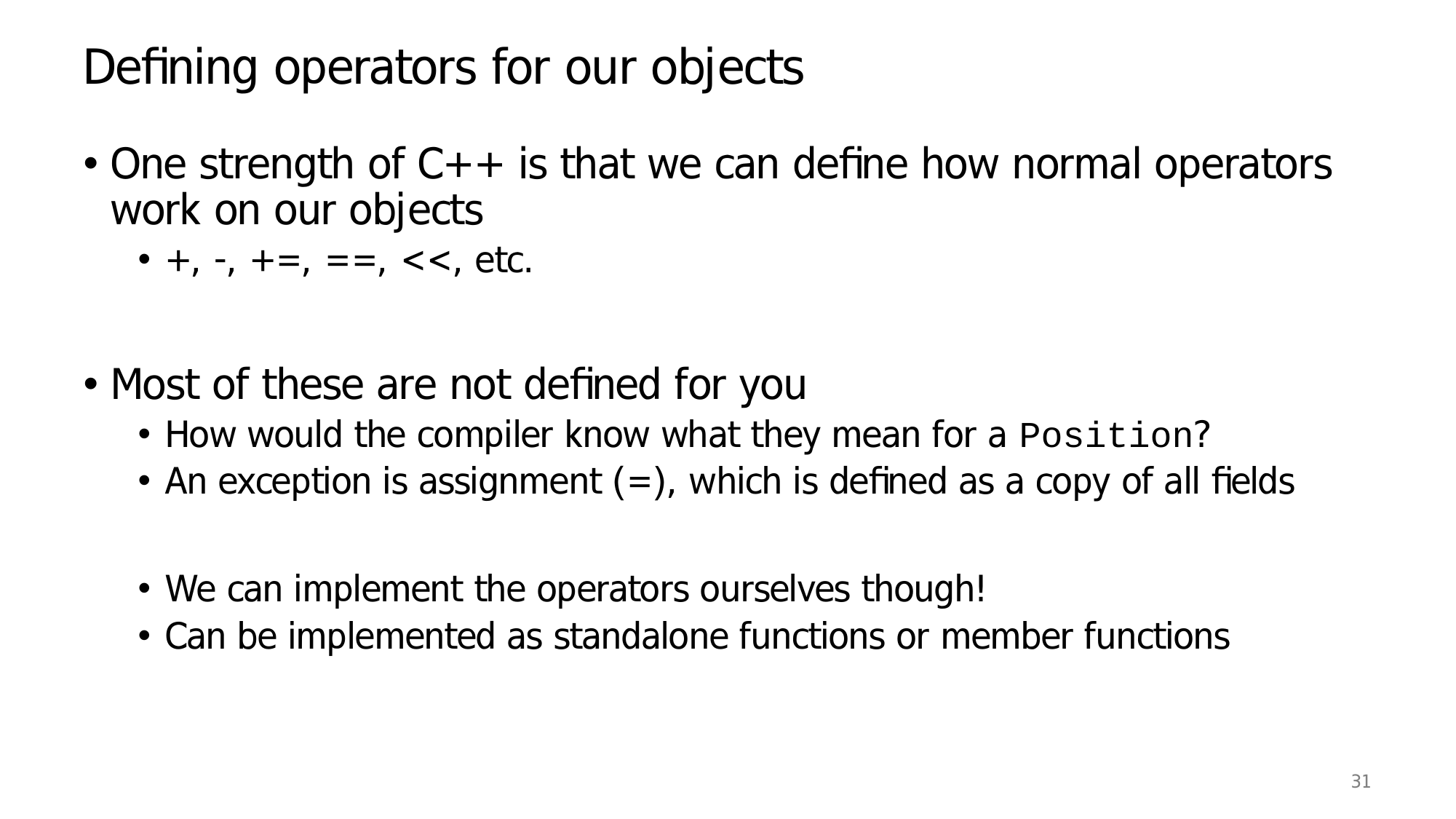

# Defining operators for our objects
One strength of C++ is that we can define how normal operators work on our objects
+, -, +=, ==, <<, etc.

Most of these are not defined for you
How would the compiler know what they mean for a Position?
An exception is assignment (=), which is defined as a copy of all fields

We can implement the operators ourselves though!
Can be implemented as standalone functions or member functions

31